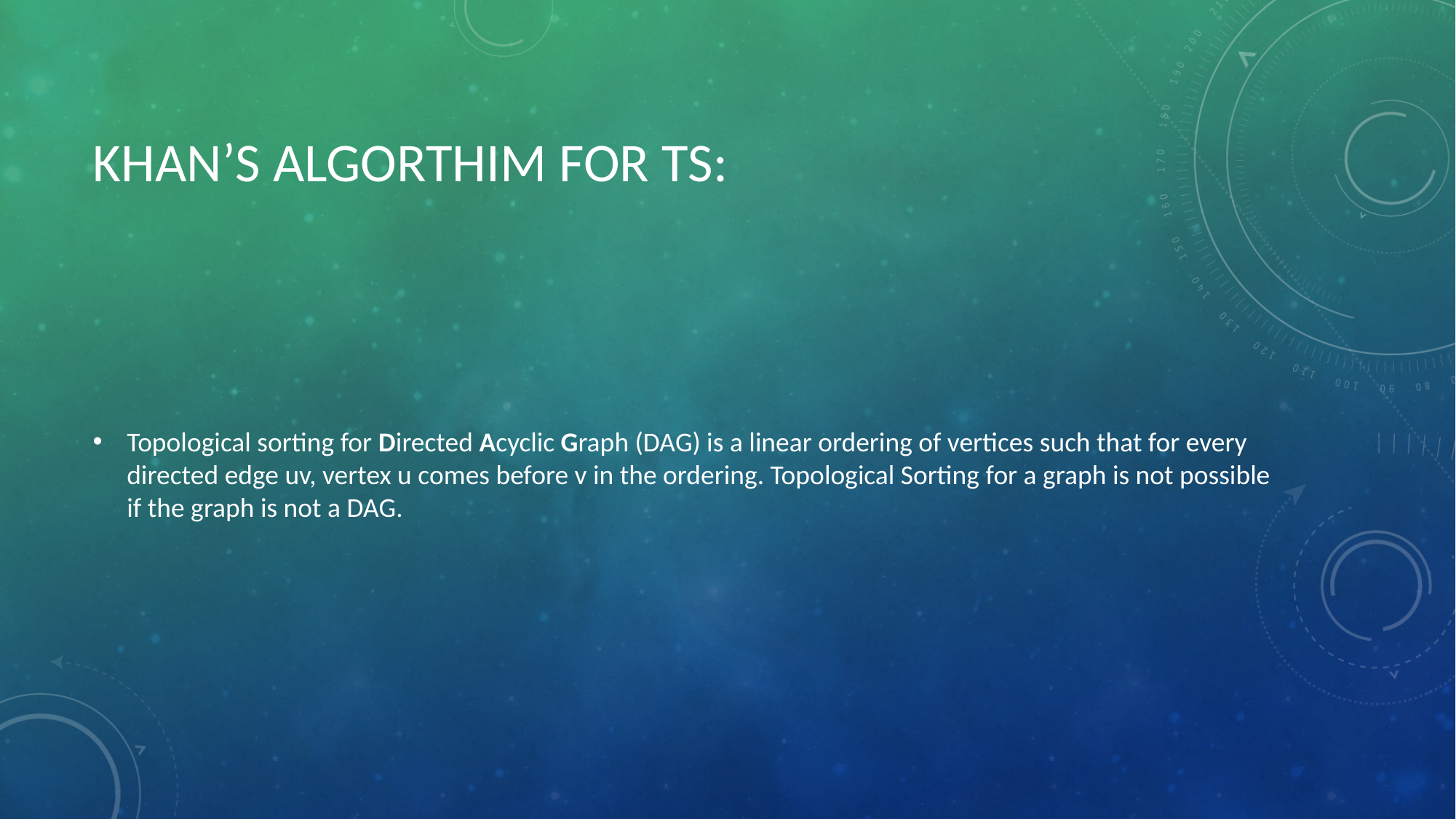

# KHAN’S ALGORTHIM FOR TS:
Topological sorting for Directed Acyclic Graph (DAG) is a linear ordering of vertices such that for every directed edge uv, vertex u comes before v in the ordering. Topological Sorting for a graph is not possible if the graph is not a DAG.